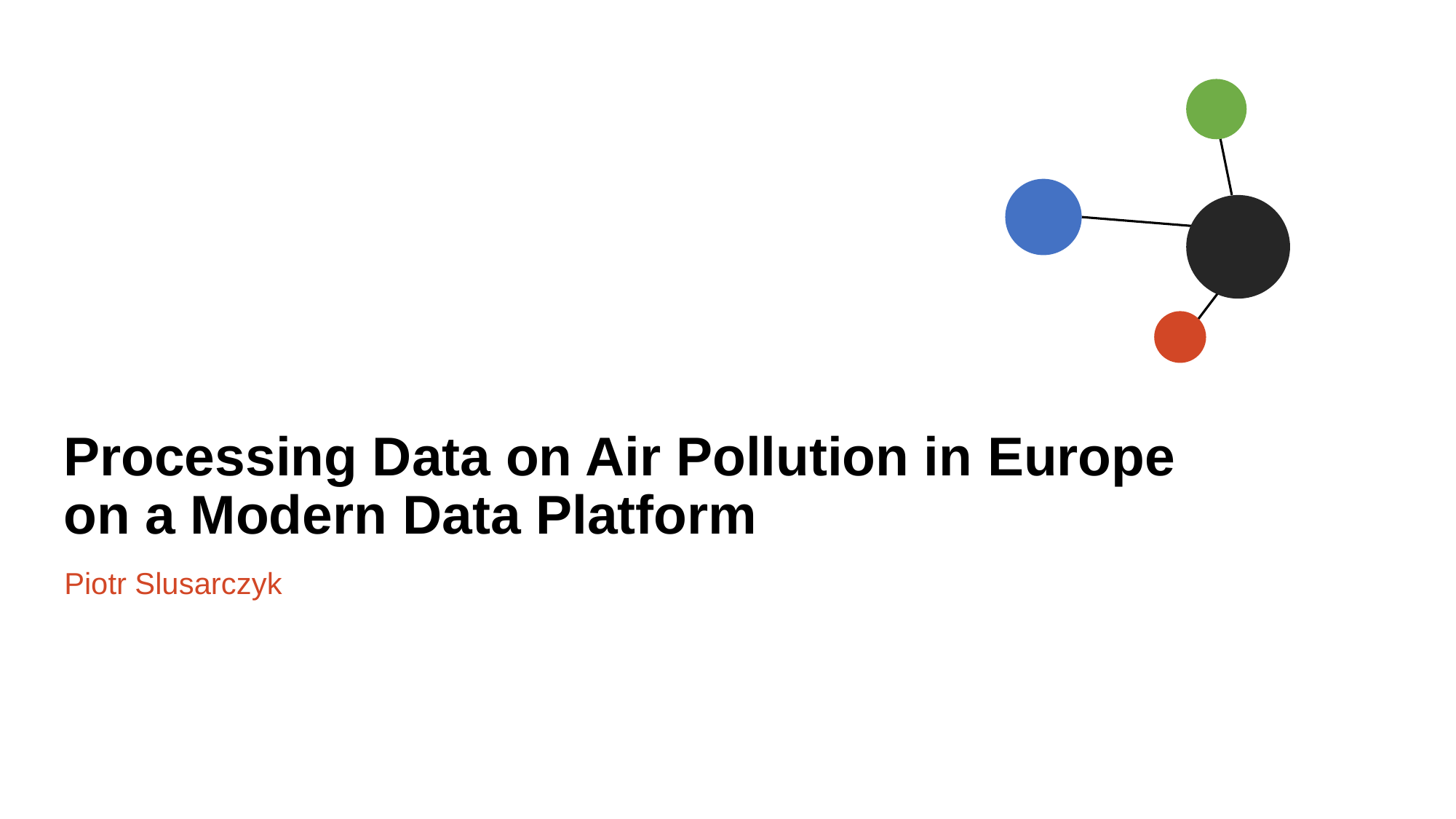

# Processing Data on Air Pollution in Europe on a Modern Data Platform
Piotr Slusarczyk